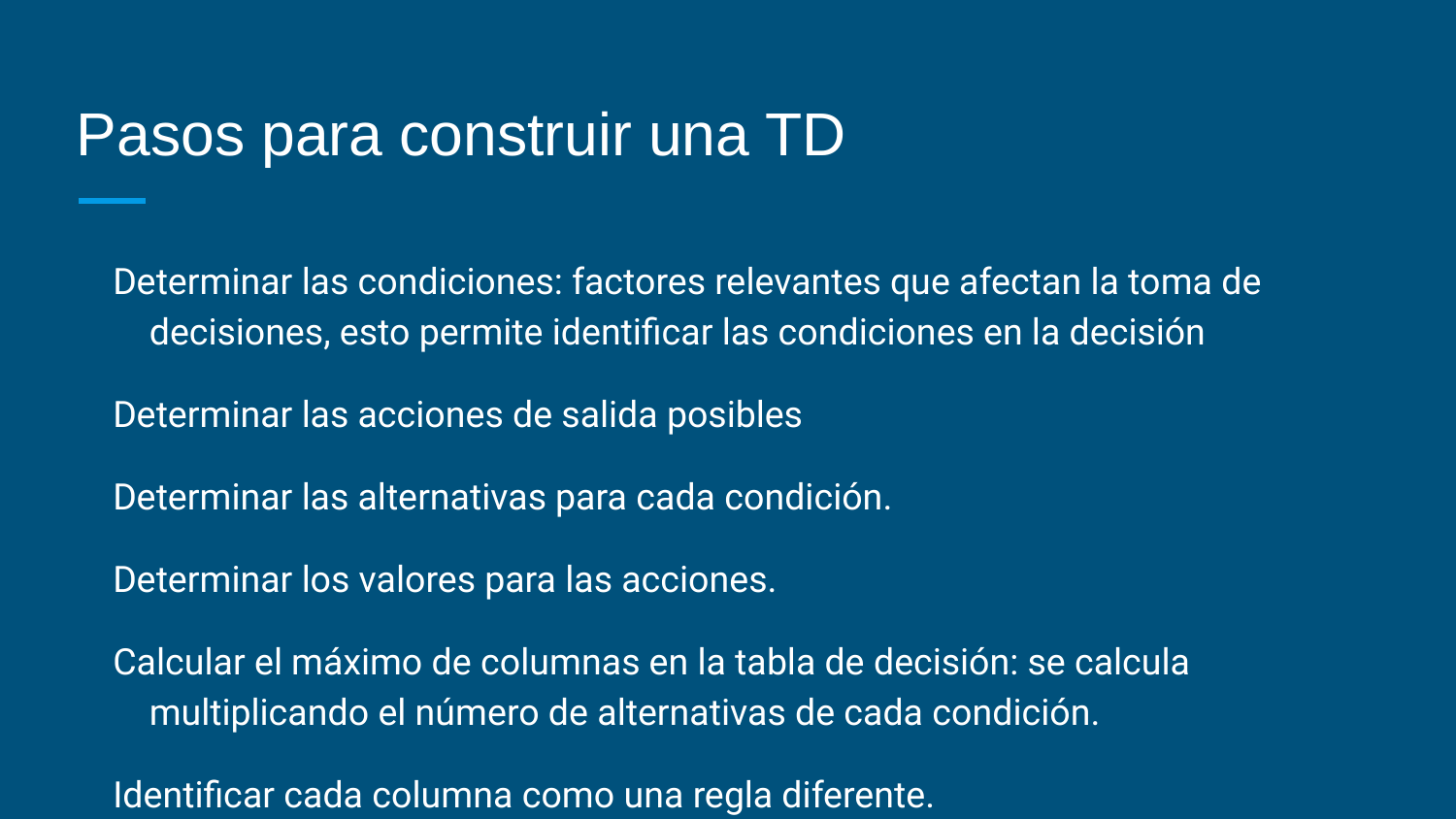

# Pasos para construir una TD
Determinar las condiciones: factores relevantes que afectan la toma de decisiones, esto permite identificar las condiciones en la decisión
Determinar las acciones de salida posibles
Determinar las alternativas para cada condición.
Determinar los valores para las acciones.
Calcular el máximo de columnas en la tabla de decisión: se calcula multiplicando el número de alternativas de cada condición.
Identificar cada columna como una regla diferente.
Diseñar los casos de prueba.